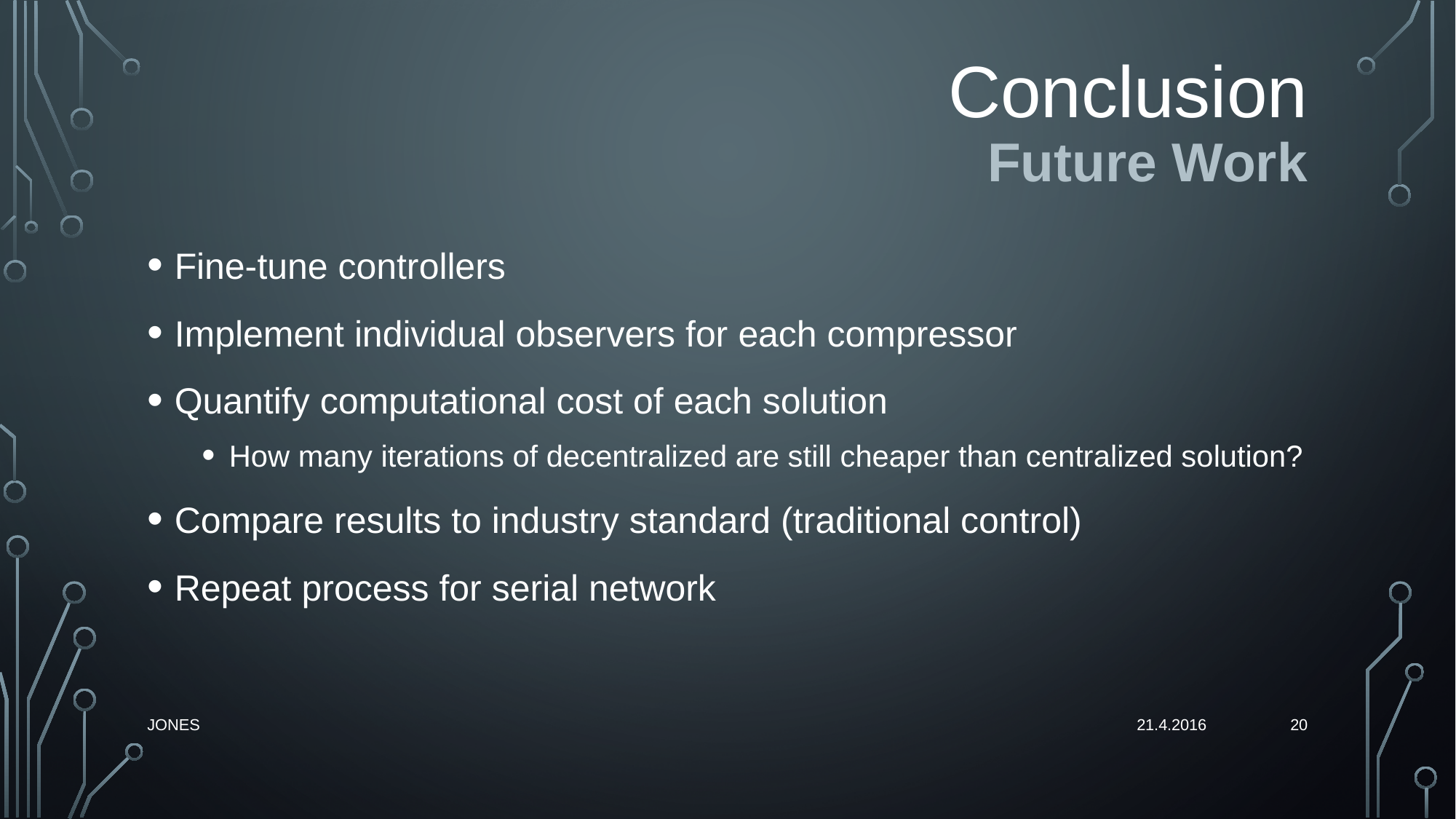

# Conclusion
Future Work
Fine-tune controllers
Implement individual observers for each compressor
Quantify computational cost of each solution
How many iterations of decentralized are still cheaper than centralized solution?
Compare results to industry standard (traditional control)
Repeat process for serial network
20
JONES
21.4.2016